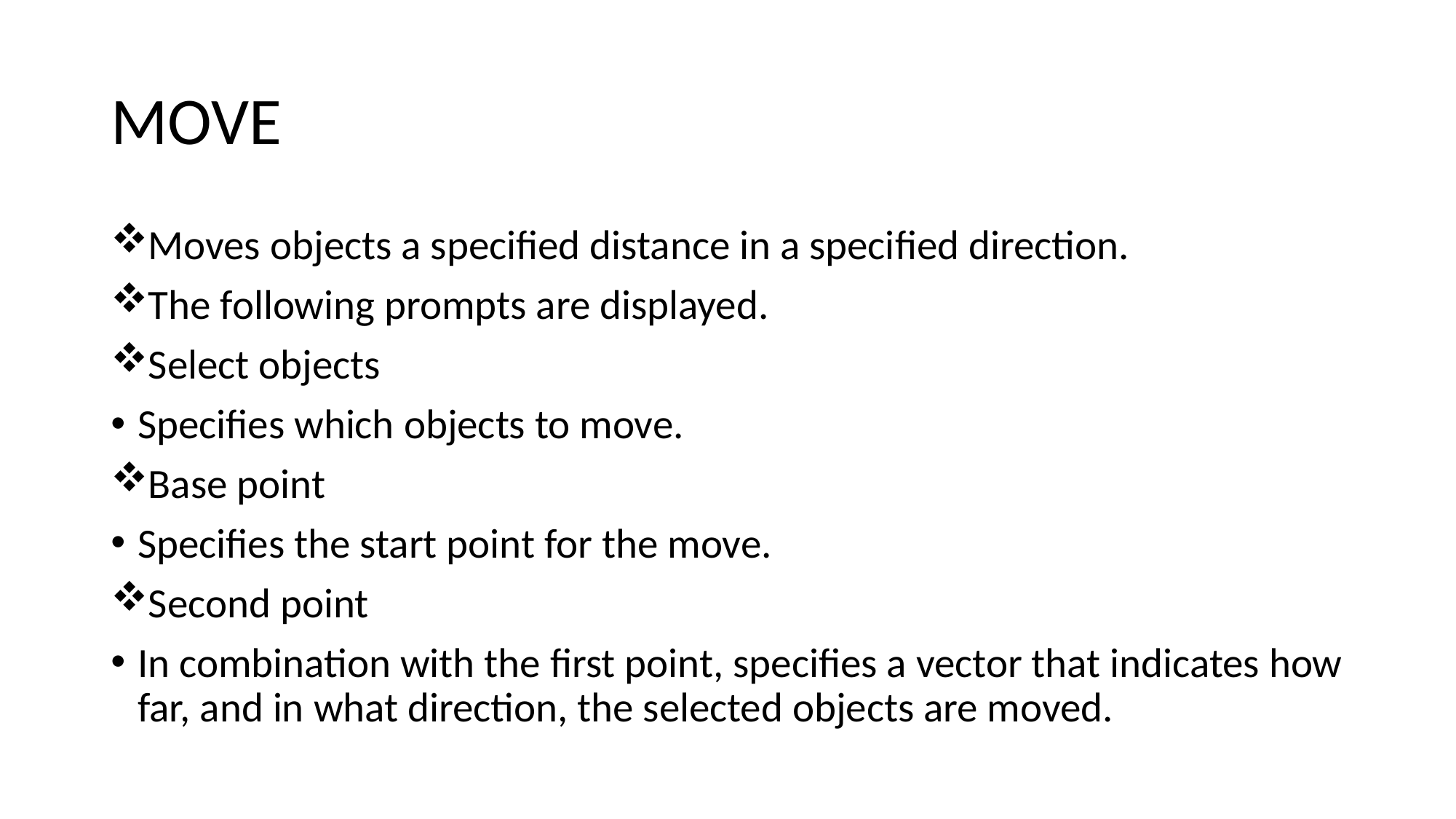

# MOVE
Moves objects a specified distance in a specified direction.
The following prompts are displayed.
Select objects
Specifies which objects to move.
Base point
Specifies the start point for the move.
Second point
In combination with the first point, specifies a vector that indicates how far, and in what direction, the selected objects are moved.